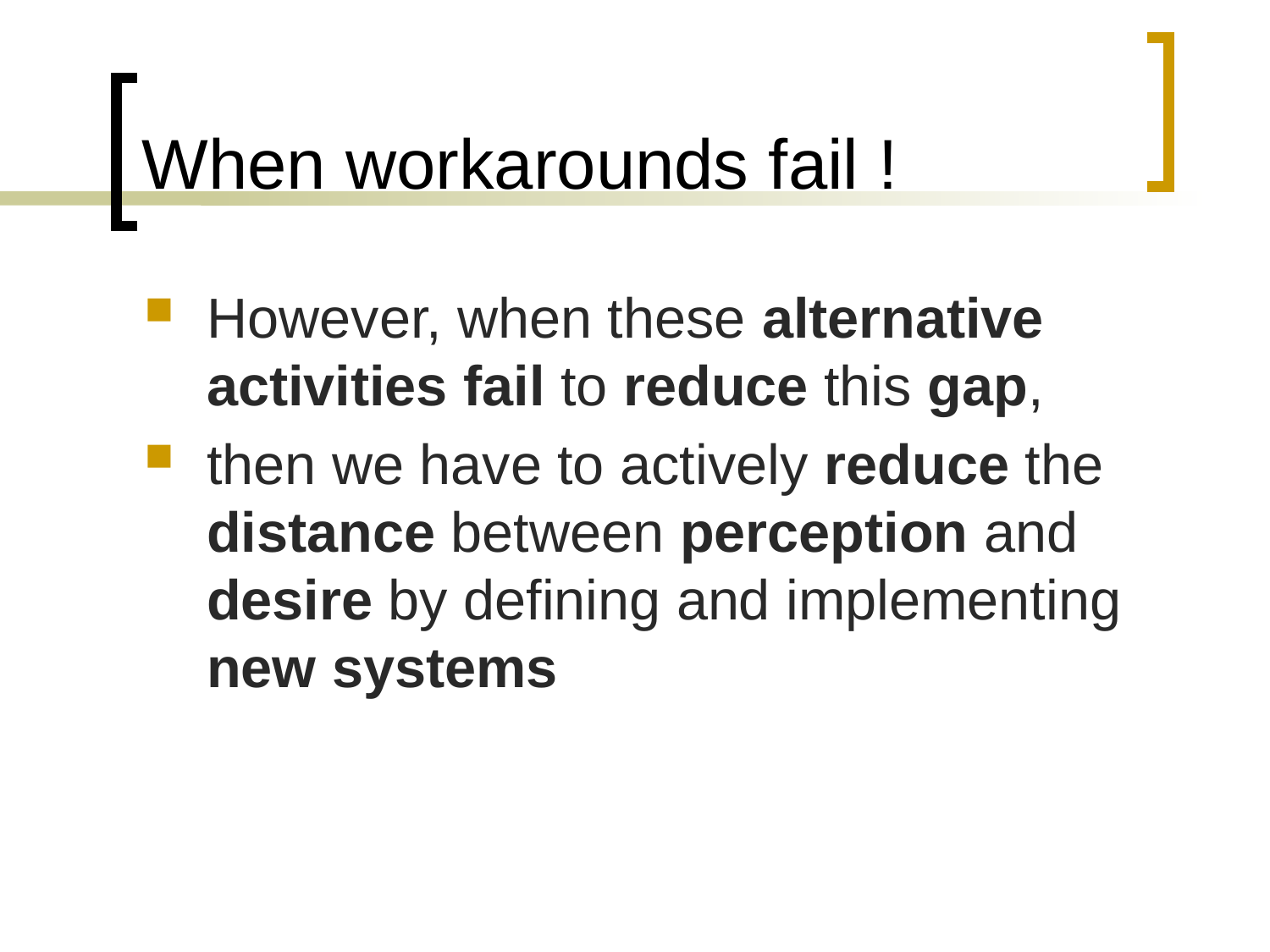

# When workarounds fail !
However, when these alternative activities fail to reduce this gap,
then we have to actively reduce the distance between perception and desire by defining and implementing new systems